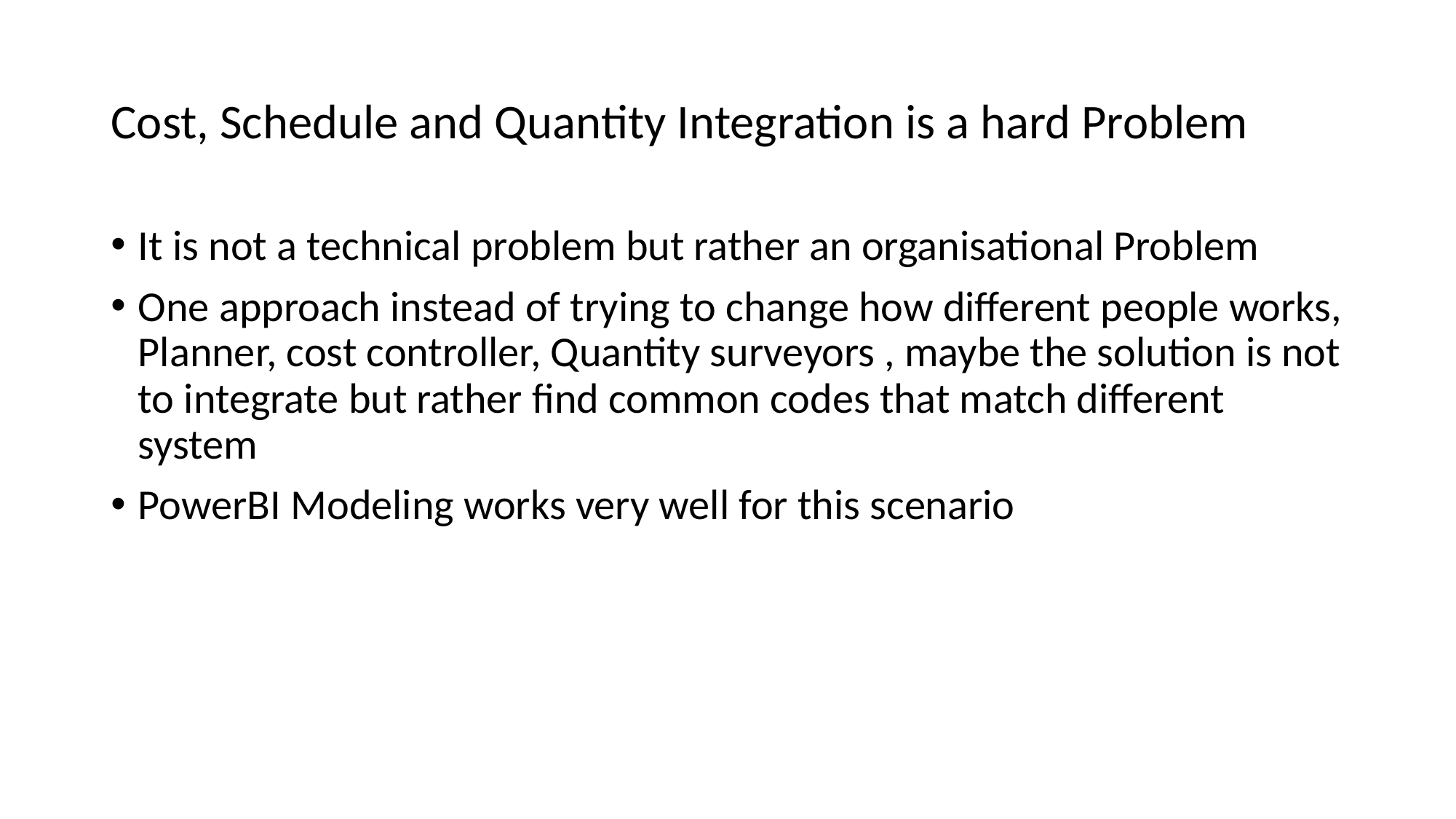

# Cost, Schedule and Quantity Integration is a hard Problem
It is not a technical problem but rather an organisational Problem
One approach instead of trying to change how different people works, Planner, cost controller, Quantity surveyors , maybe the solution is not to integrate but rather find common codes that match different system
PowerBI Modeling works very well for this scenario